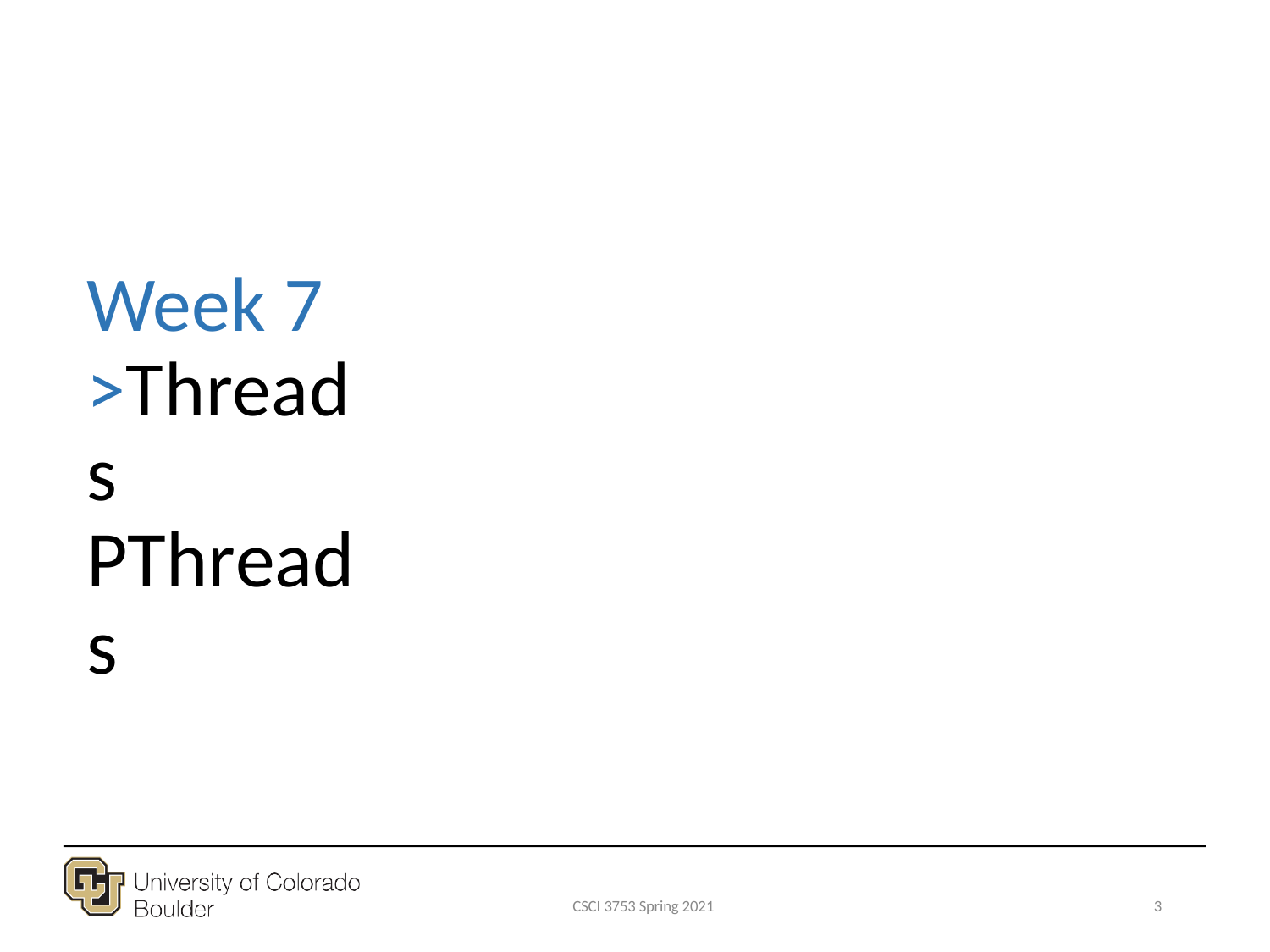

# Week 7  >Threads  PThreads
CSCI 3753 Spring 2021
3